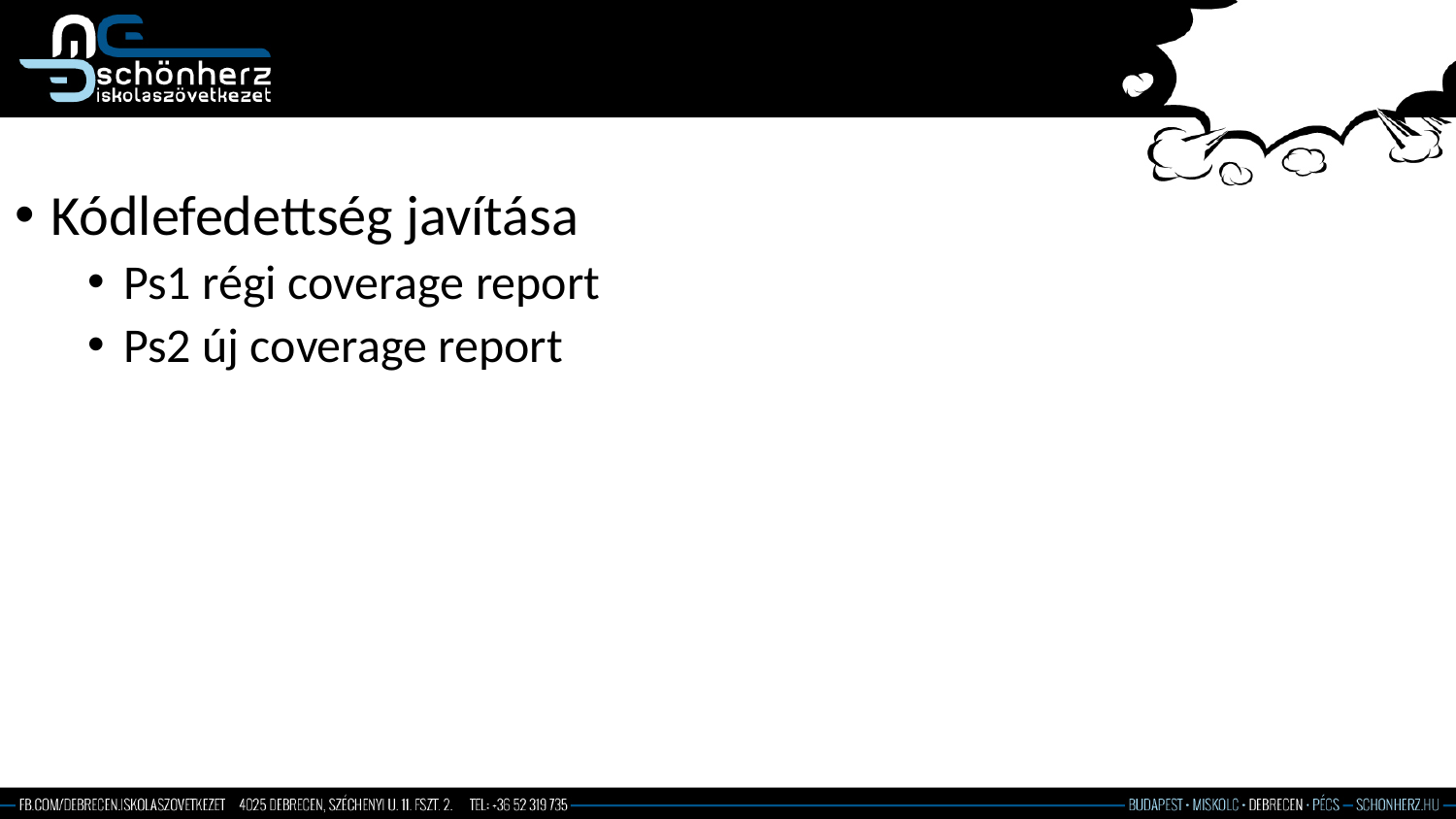

Kódlefedettség javítása
Ps1 régi coverage report
Ps2 új coverage report